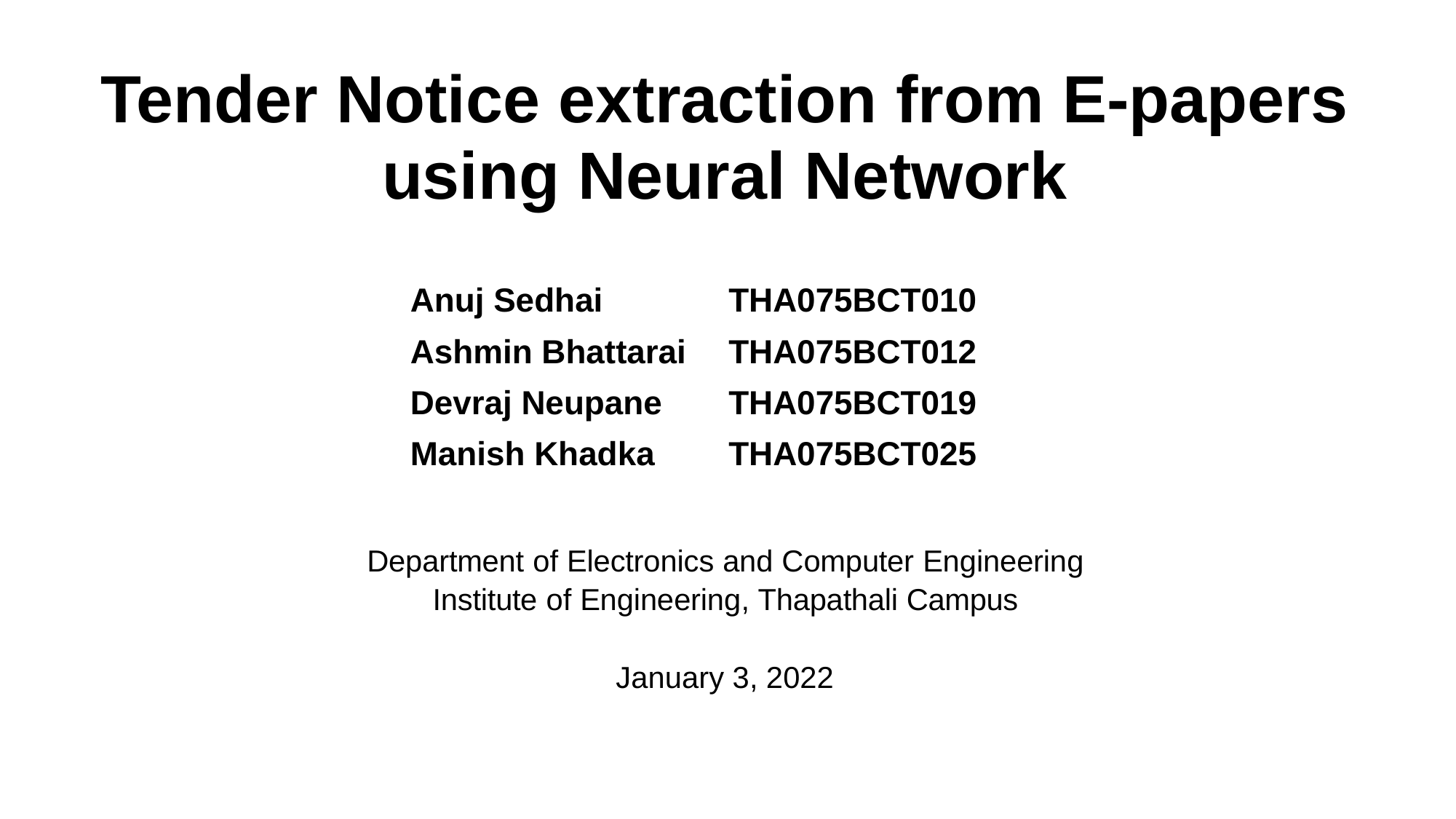

Tender Notice extraction from E-papers using Neural Network
| Anuj Sedhai | THA075BCT010 |
| --- | --- |
| Ashmin Bhattarai | THA075BCT012 |
| Devraj Neupane | THA075BCT019 |
| Manish Khadka | THA075BCT025 |

Department of Electronics and Computer Engineering Institute of Engineering, Thapathali Campus

January 3, 2022